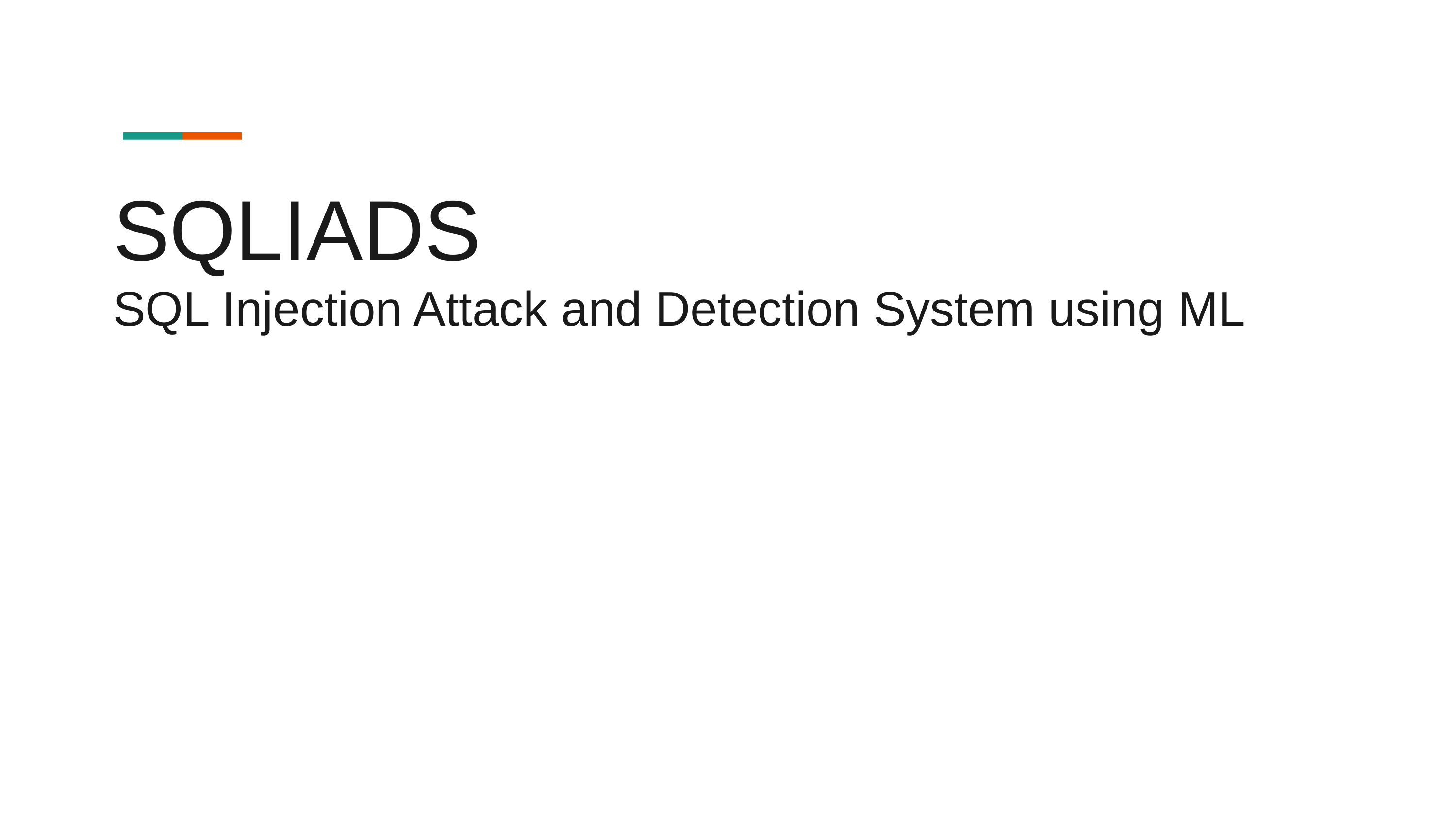

SQLIADS
SQL Injection Attack and Detection System using ML